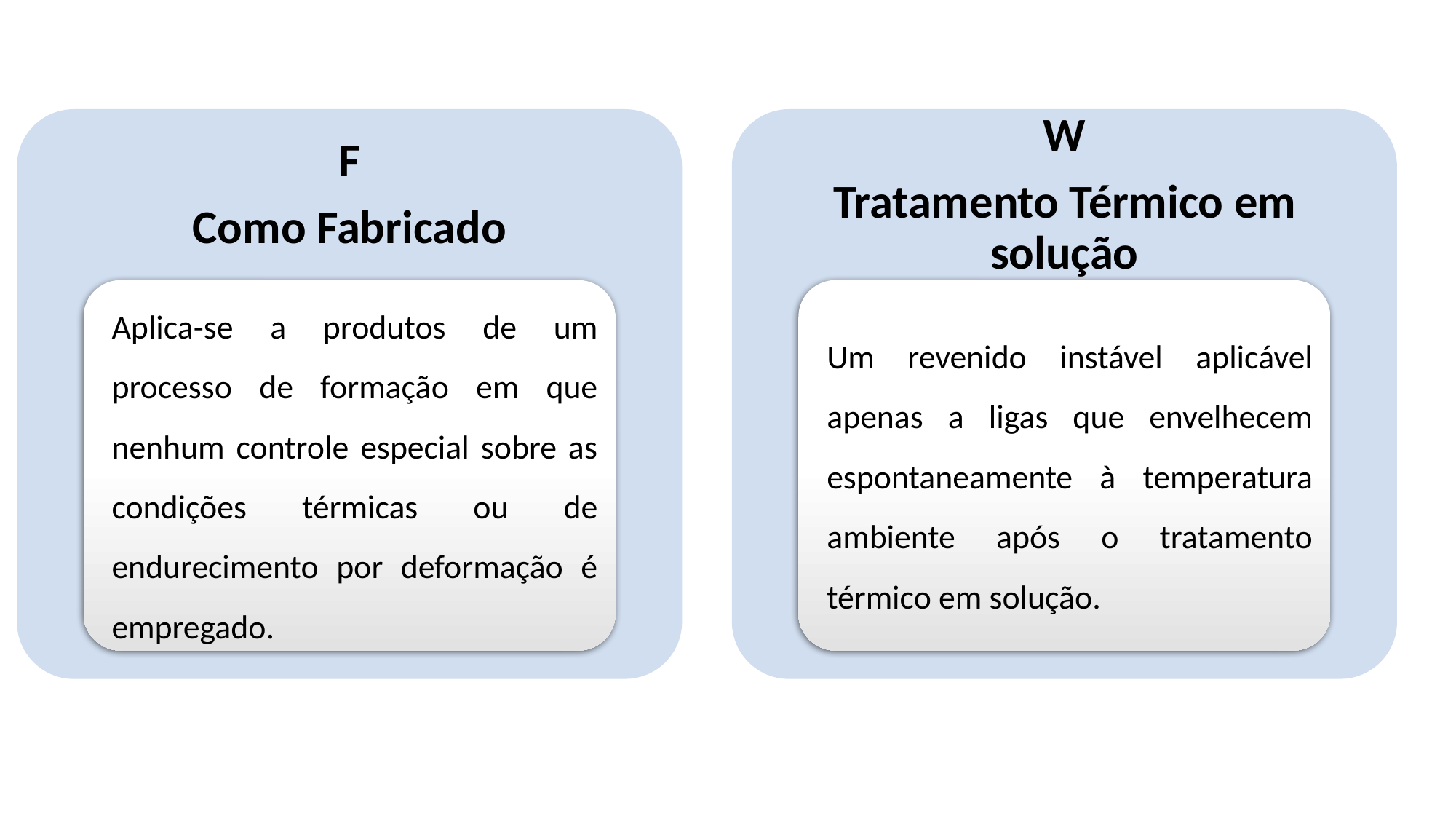

F
Como Fabricado
Aplica-se a produtos de um processo de formação em que nenhum controle especial sobre as condições térmicas ou de endurecimento por deformação é empregado.
W
Tratamento Térmico em solução
Um revenido instável aplicável apenas a ligas que envelhecem espontaneamente à temperatura ambiente após o tratamento térmico em solução.